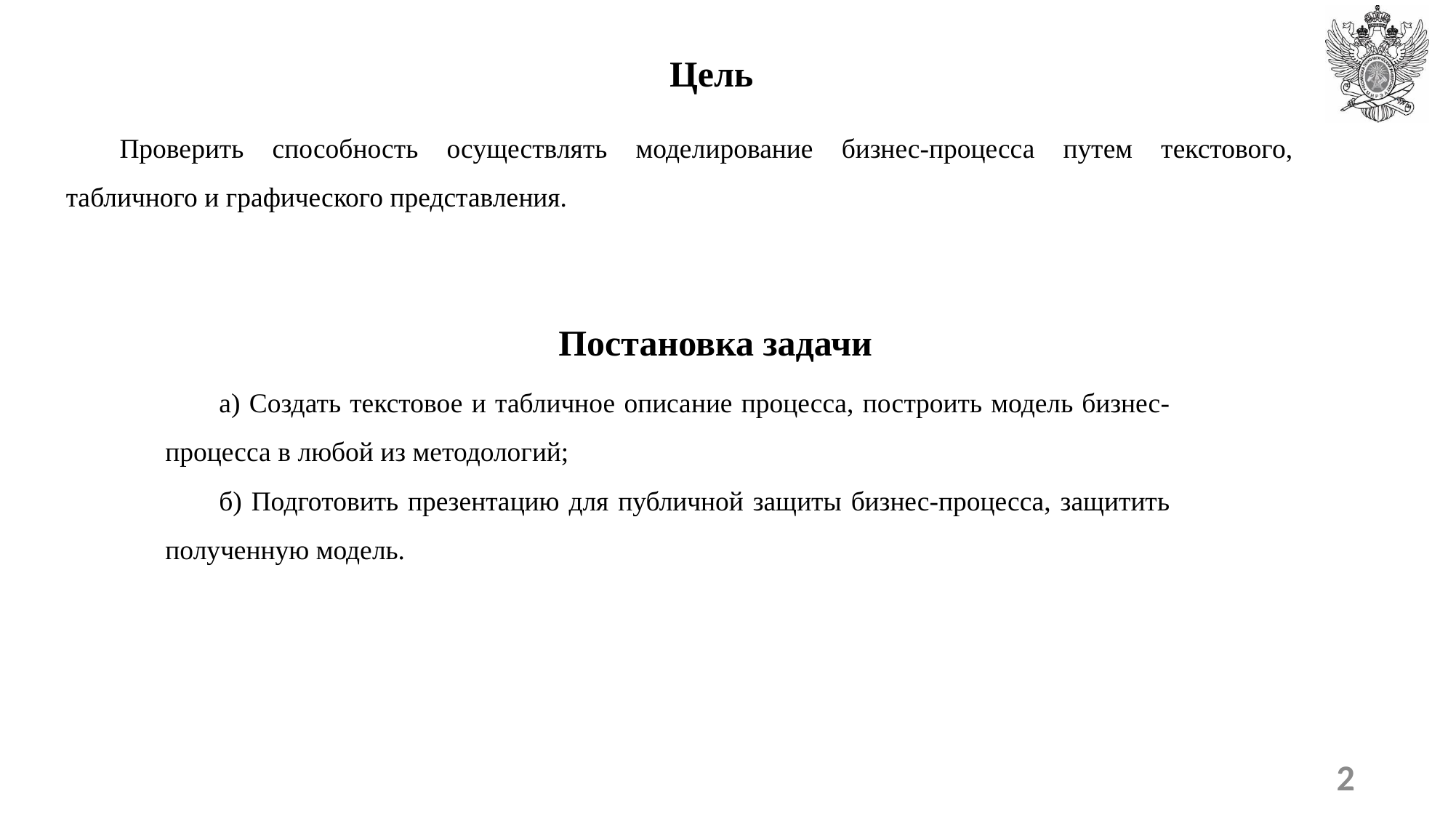

# Цель
Проверить способность осуществлять моделирование бизнес-процесса путем текстового, табличного и графического представления.
Постановка задачи
а) Создать текстовое и табличное описание процесса, построить модель бизнес-процесса в любой из методологий;
б) Подготовить презентацию для публичной защиты бизнес-процесса, защитить полученную модель.
2